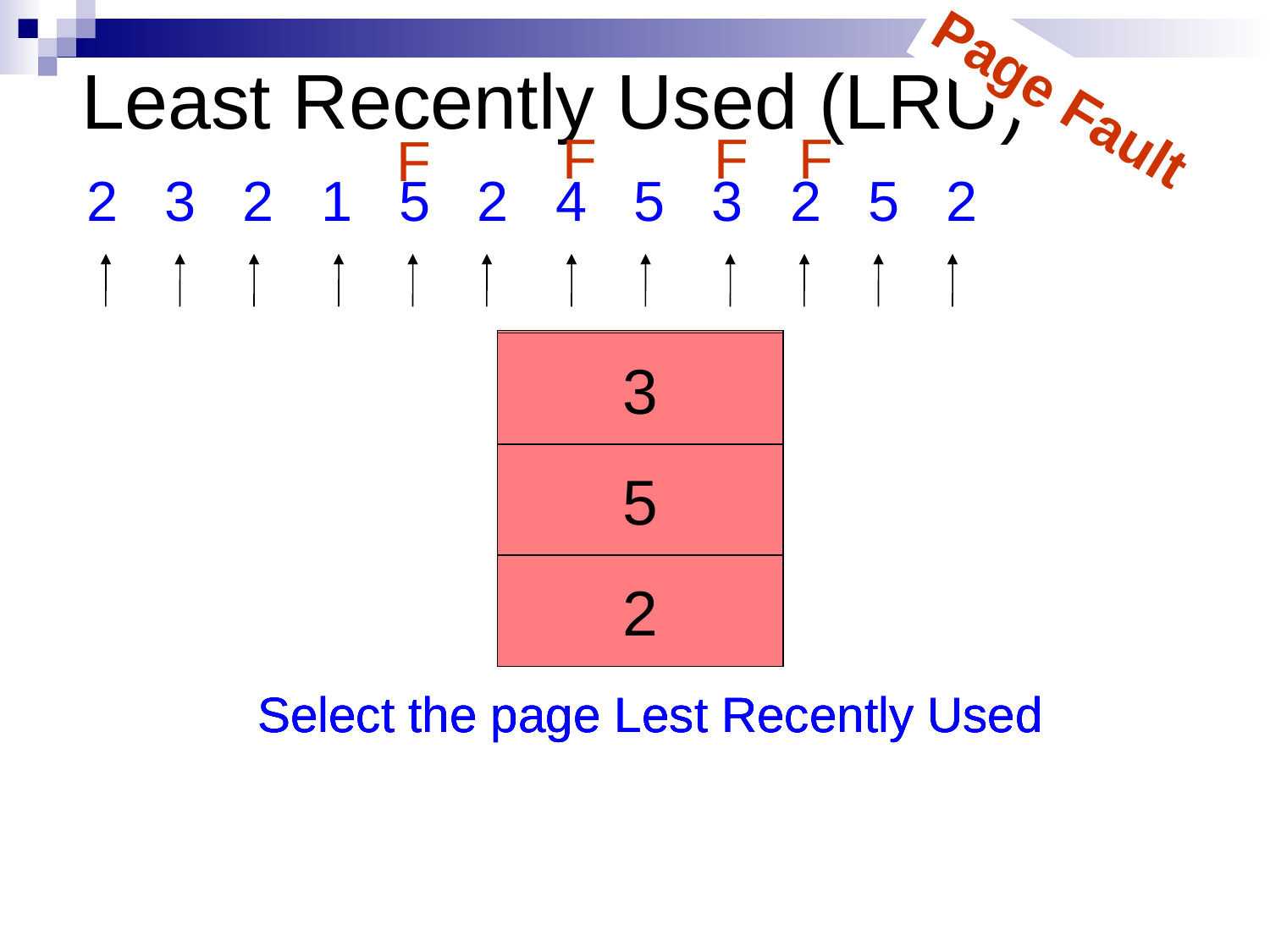

# Least Recently Used (LRU)
Page Fault
Page Fault
Page Fault
Page Fault
F
F
F
F
2   3   2   1   5   2   4   5   3   2   5   2

2

3
3
5
1
4
2
Select the page Lest Recently Used
Select the page Lest Recently Used
Select the page Lest Recently Used
Select the page Lest Recently Used